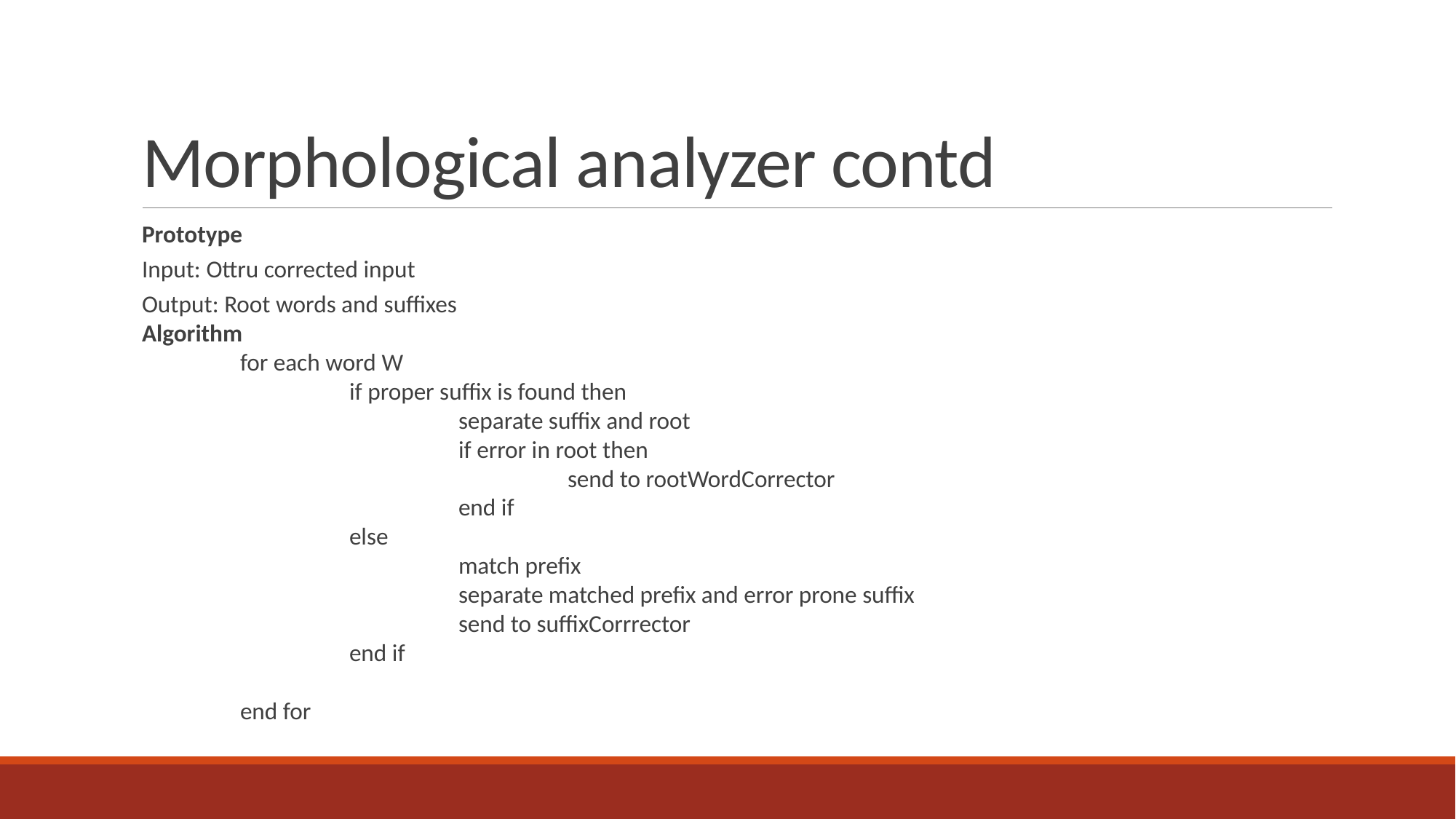

# Morphological analyzer contd
Prototype
Input: Ottru corrected input
Output: Root words and suffixes
Algorithm
	for each word W
		if proper suffix is found then
			separate suffix and root
			if error in root then
				send to rootWordCorrector
			end if
		else
			match prefix
			separate matched prefix and error prone suffix
			send to suffixCorrrector
		end if

	end for